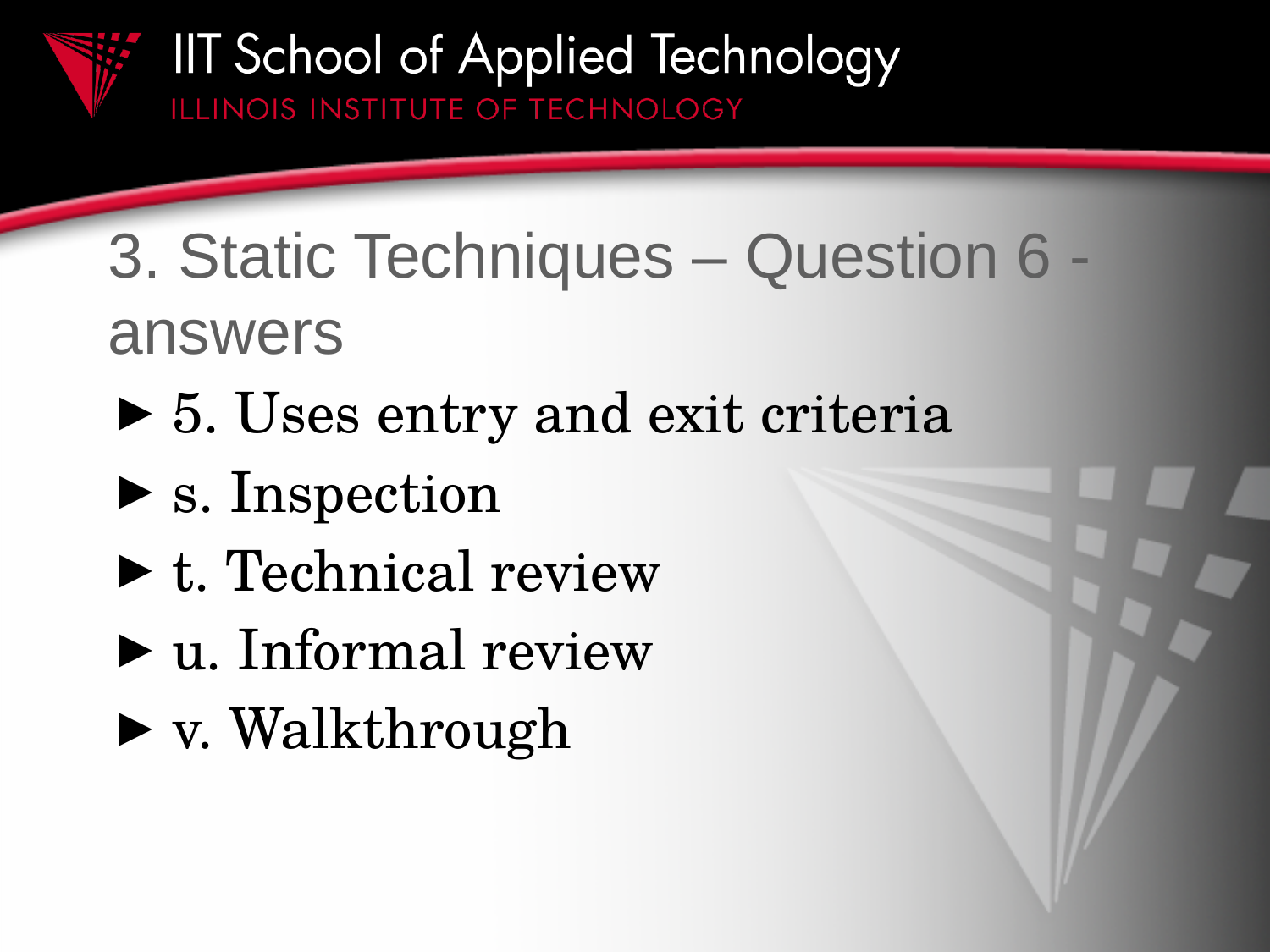

# 3. Static Techniques – Question 6 - answers
5. Uses entry and exit criteria
s. Inspection
t. Technical review
u. Informal review
v. Walkthrough